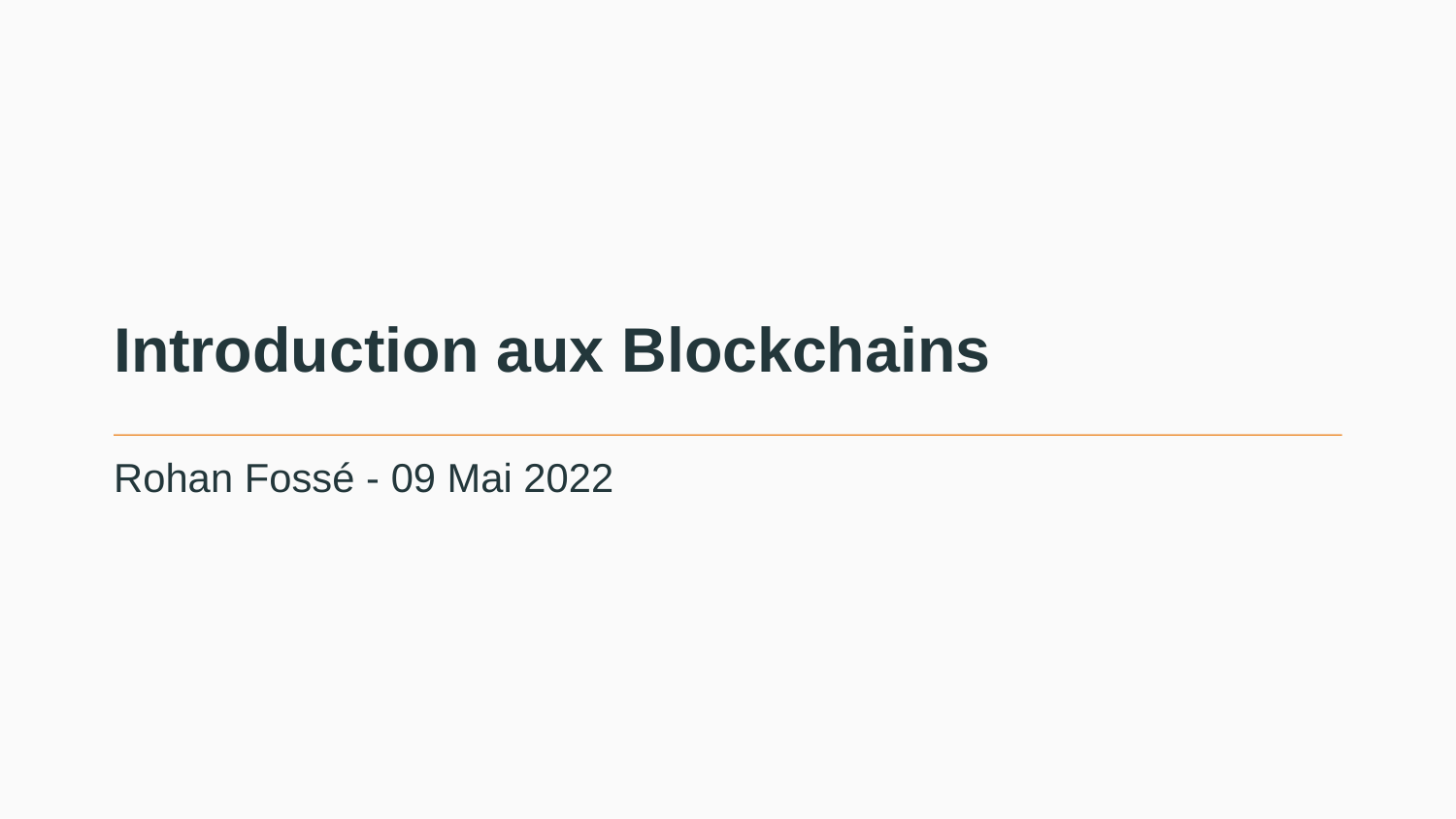

Introduction aux Blockchains

Rohan Fossé - 09 Mai 2022